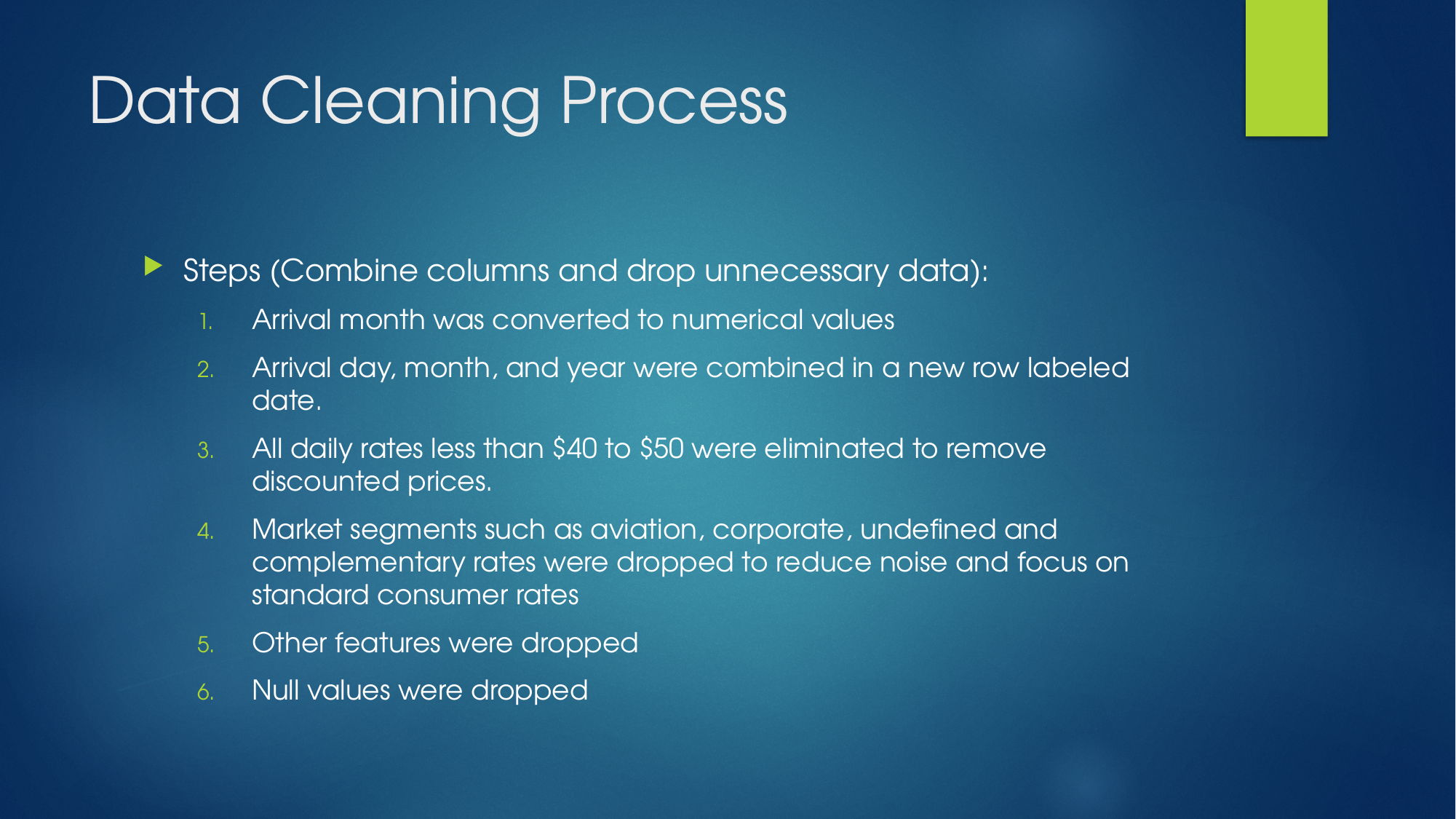

# Data Cleaning Process
Steps (Combine columns and drop unnecessary data):
Arrival month was converted to numerical values
Arrival day, month, and year were combined in a new row labeled date.
All daily rates less than $40 to $50 were eliminated to remove discounted prices.
Market segments such as aviation, corporate, undefined and complementary rates were dropped to reduce noise and focus on standard consumer rates
Other features were dropped
Null values were dropped